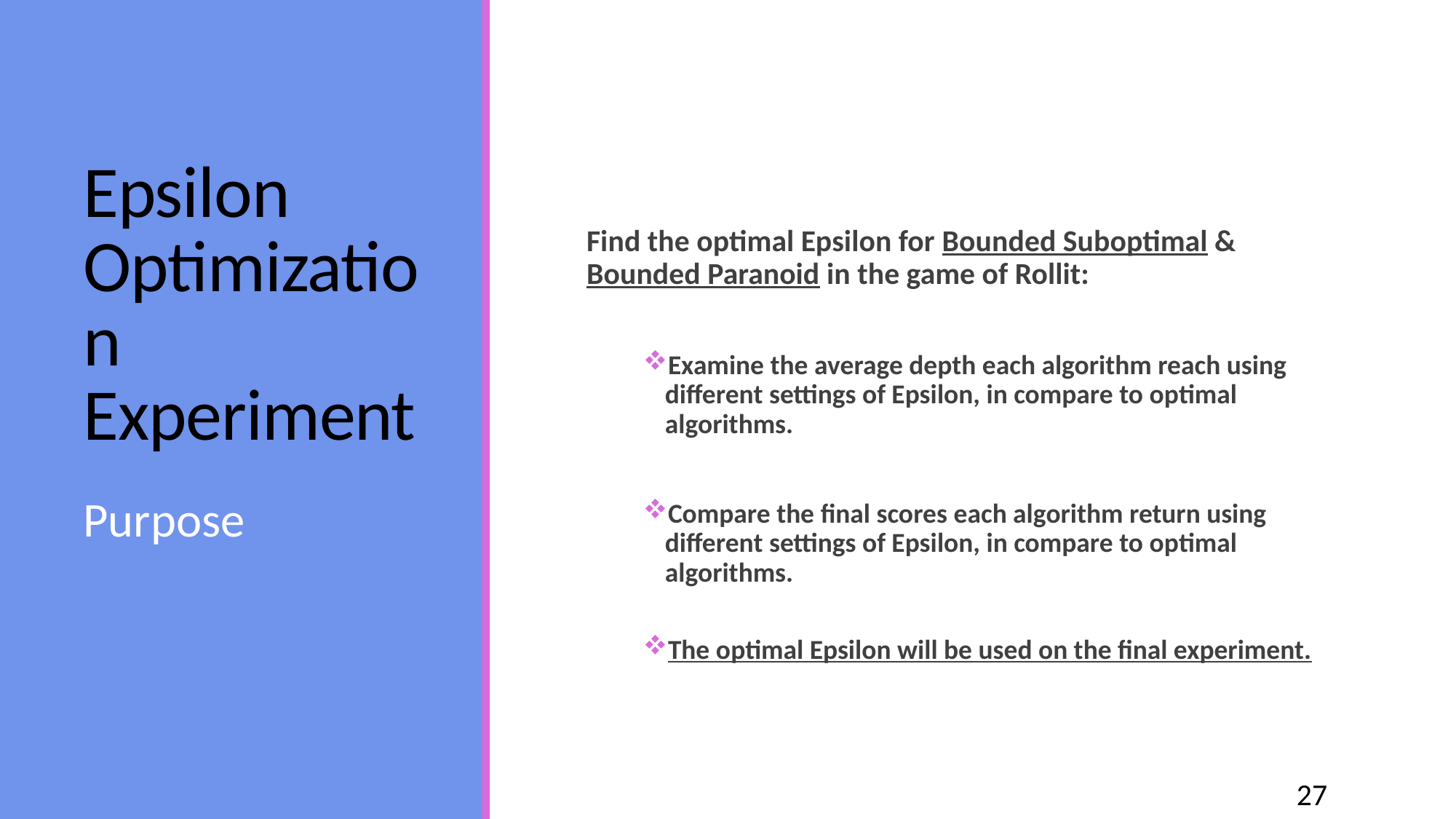

Find the optimal Epsilon for Bounded Suboptimal & Bounded Paranoid in the game of Rollit:

Examine the average depth each algorithm reach using different settings of Epsilon, in compare to optimal algorithms.

Compare the final scores each algorithm return using different settings of Epsilon, in compare to optimal algorithms.

The optimal Epsilon will be used on the final experiment.

# Epsilon Optimization Experiment

Purpose

27